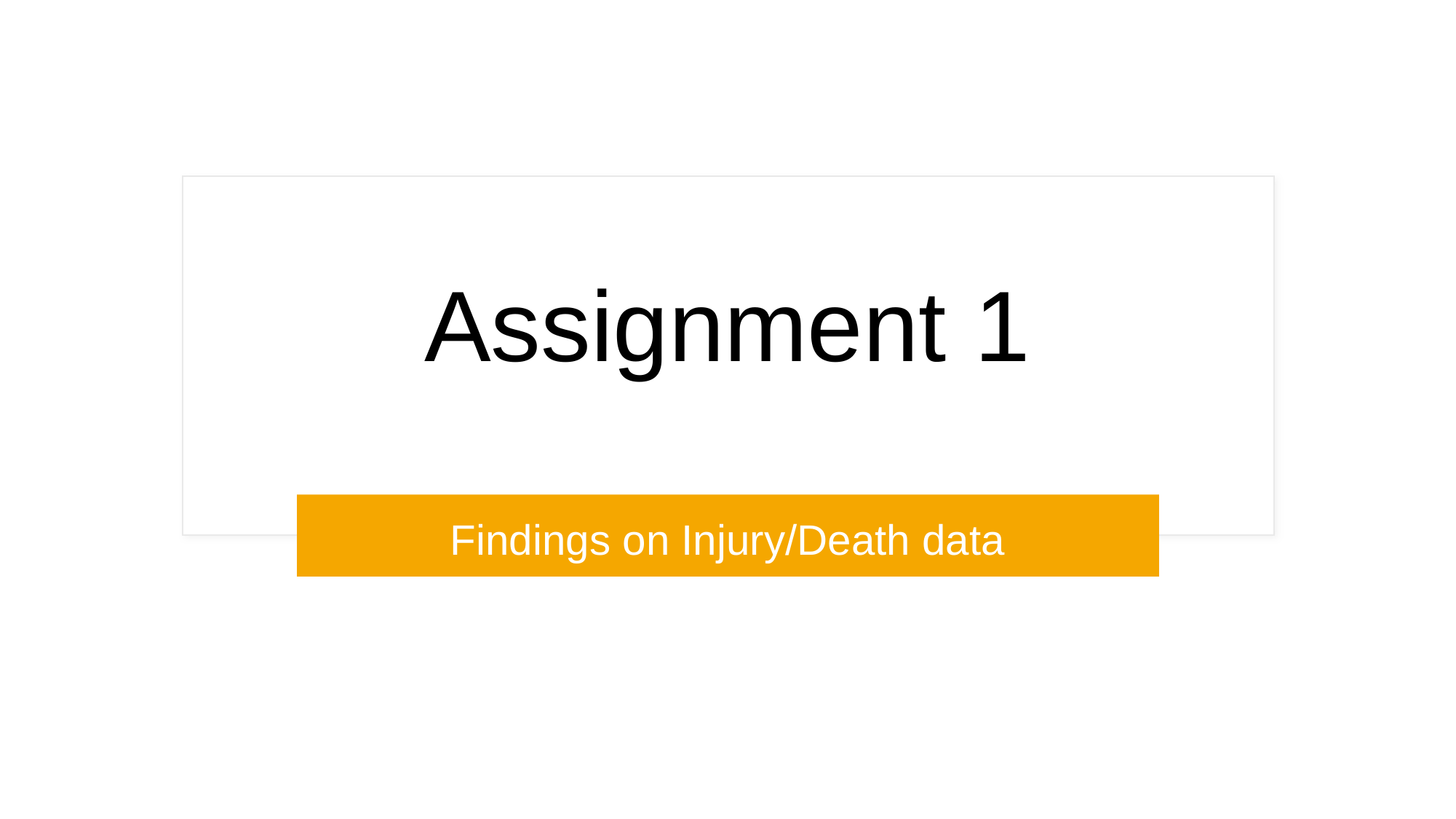

# Assignment 1
Findings on Injury/Death data